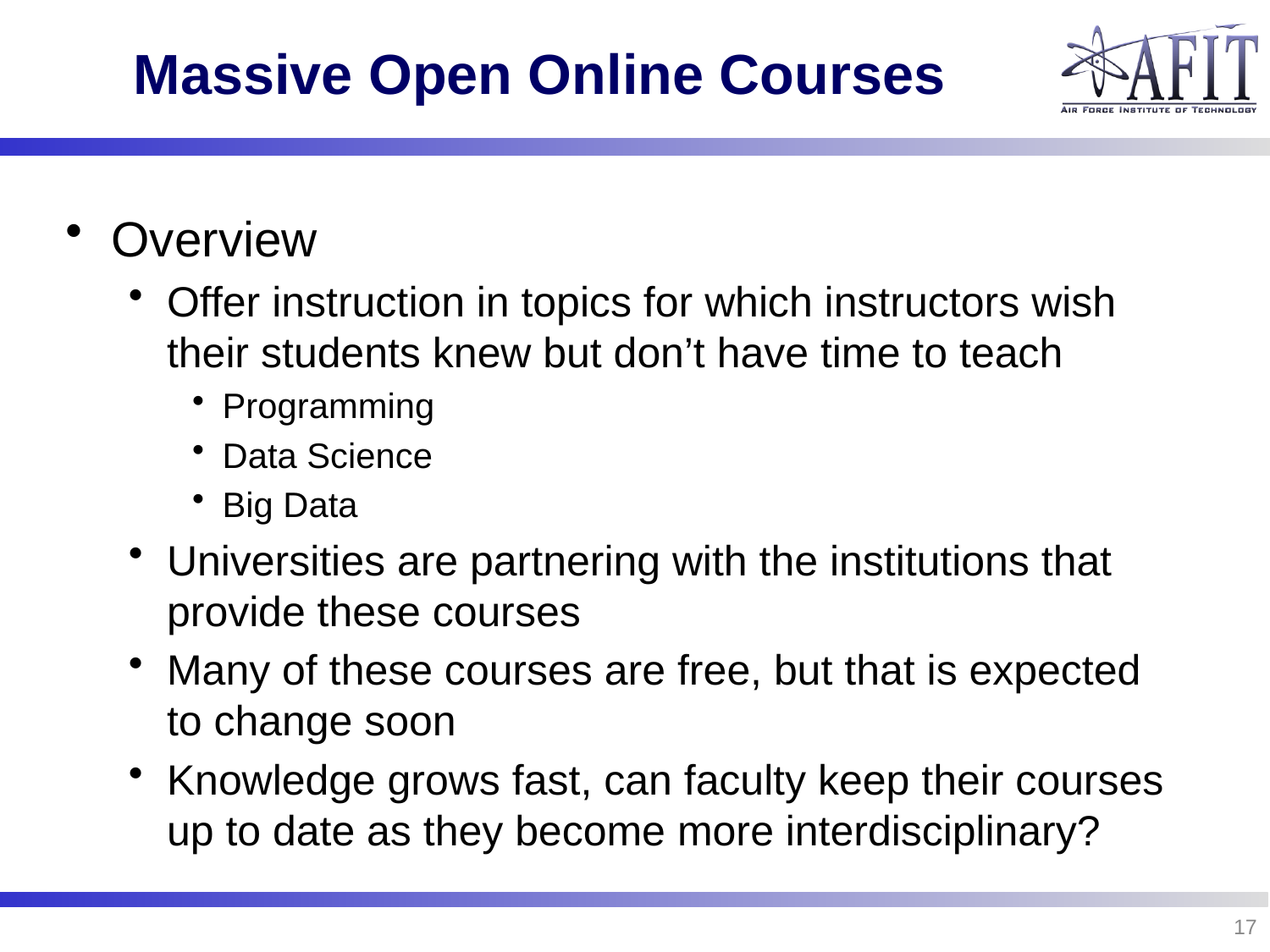

# Massive Open Online Courses
Overview
Offer instruction in topics for which instructors wish their students knew but don’t have time to teach
Programming
Data Science
Big Data
Universities are partnering with the institutions that provide these courses
Many of these courses are free, but that is expected to change soon
Knowledge grows fast, can faculty keep their courses up to date as they become more interdisciplinary?
17